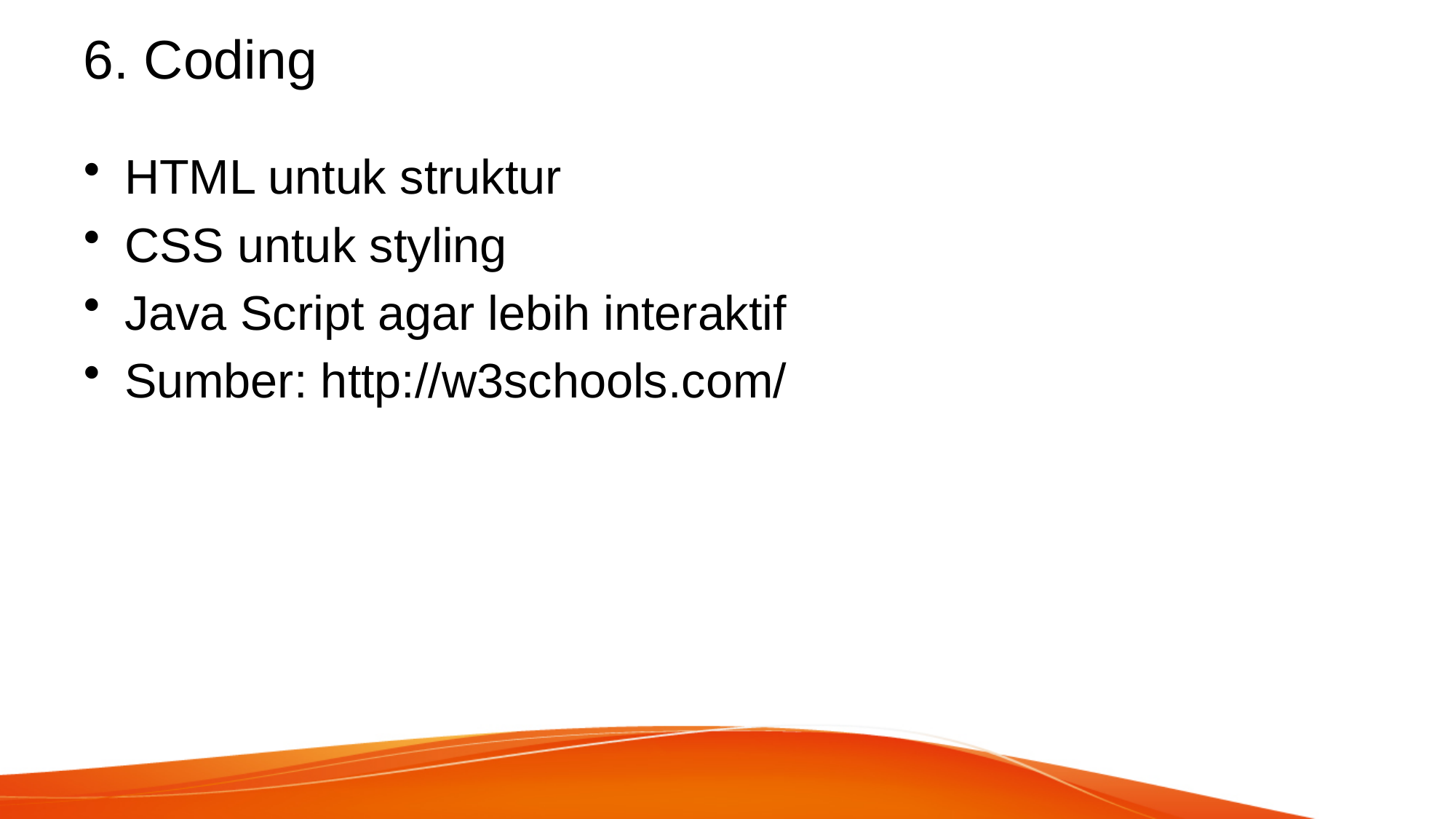

# 6. Coding
HTML untuk struktur
CSS untuk styling
Java Script agar lebih interaktif
Sumber: http://w3schools.com/